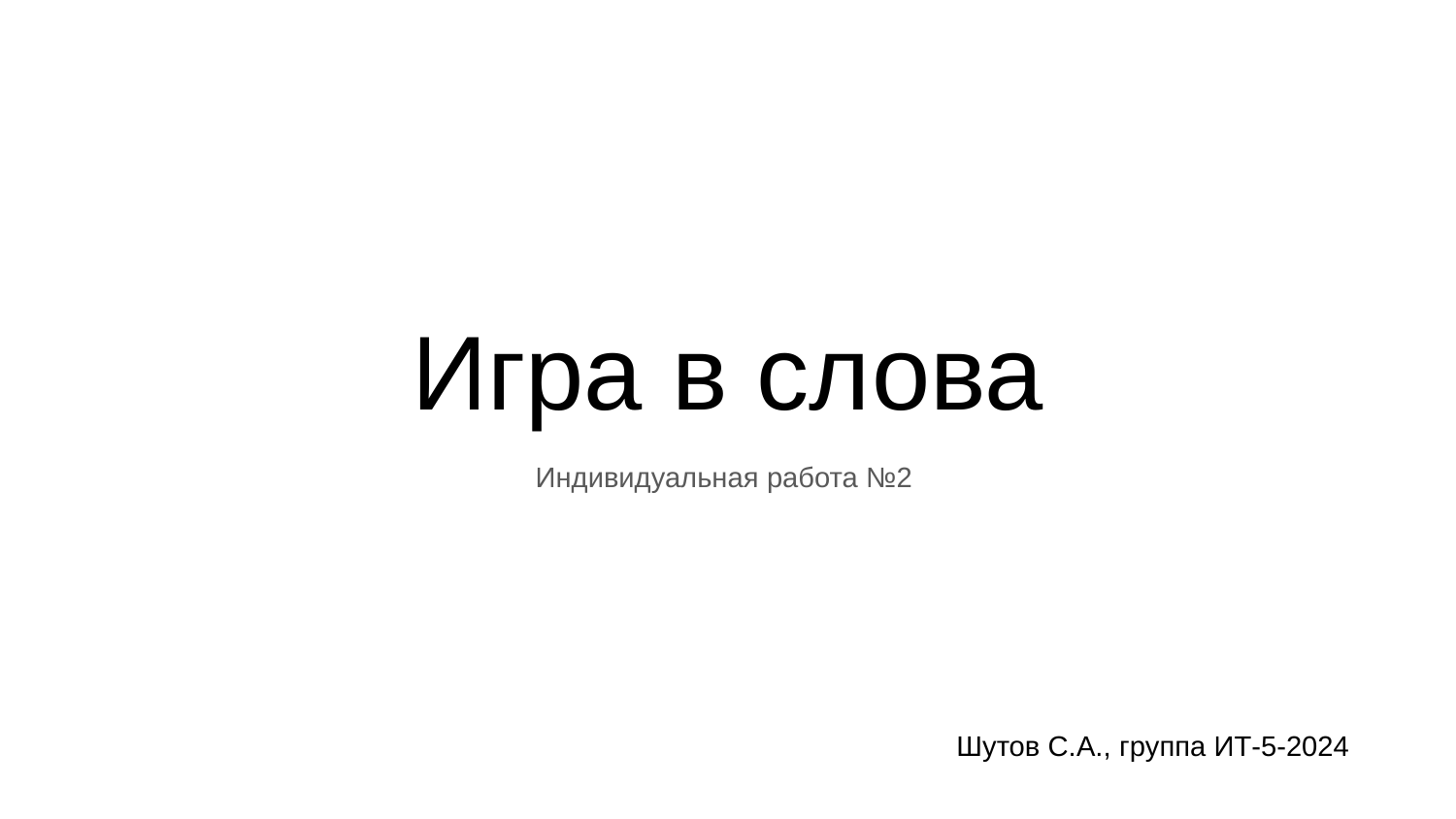

# Игра в слова
Индивидуальная работа №2

Шутов С.А., группа ИТ-5-2024